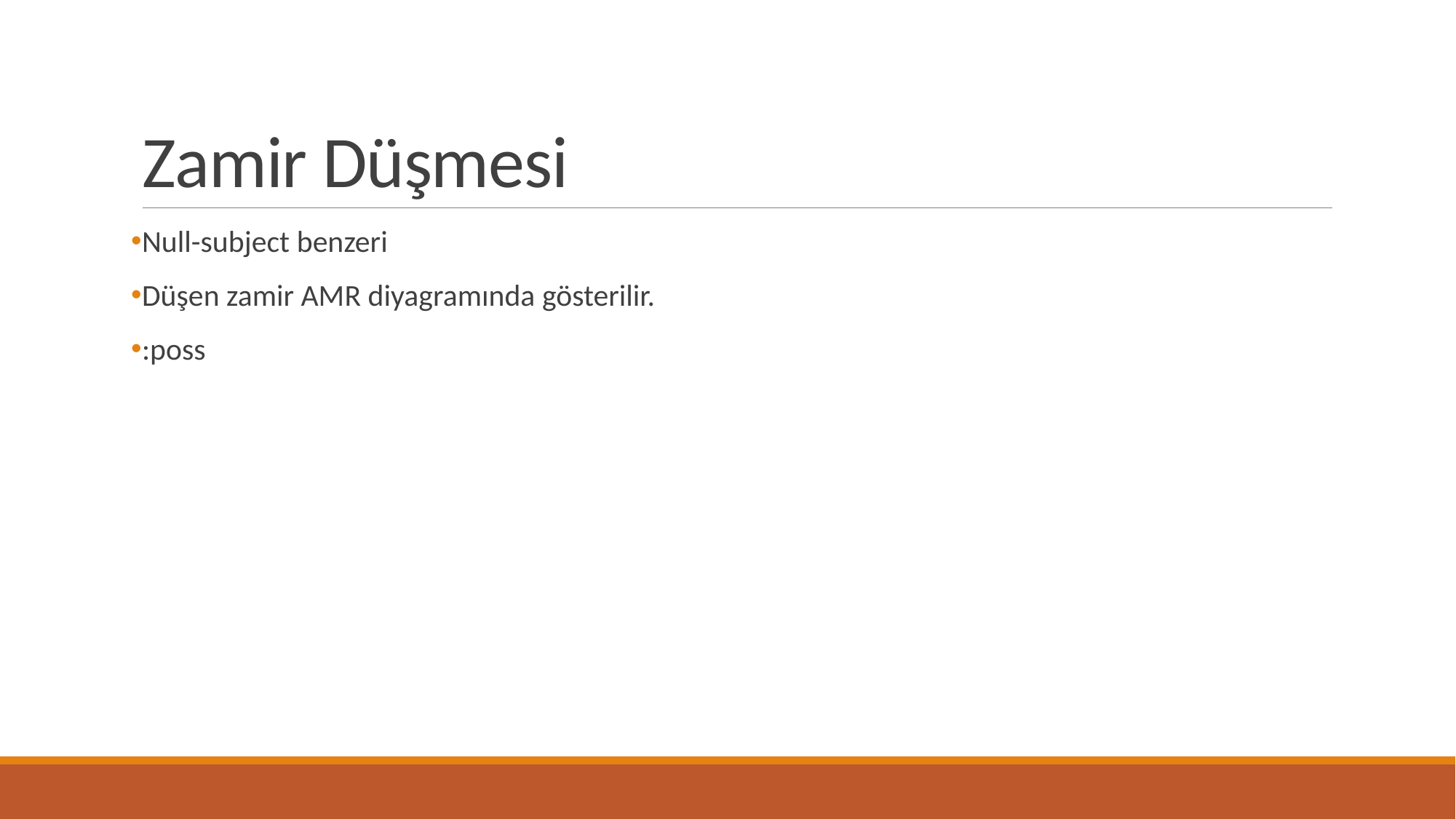

# Zamir Düşmesi
Null-subject benzeri
Düşen zamir AMR diyagramında gösterilir.
:poss